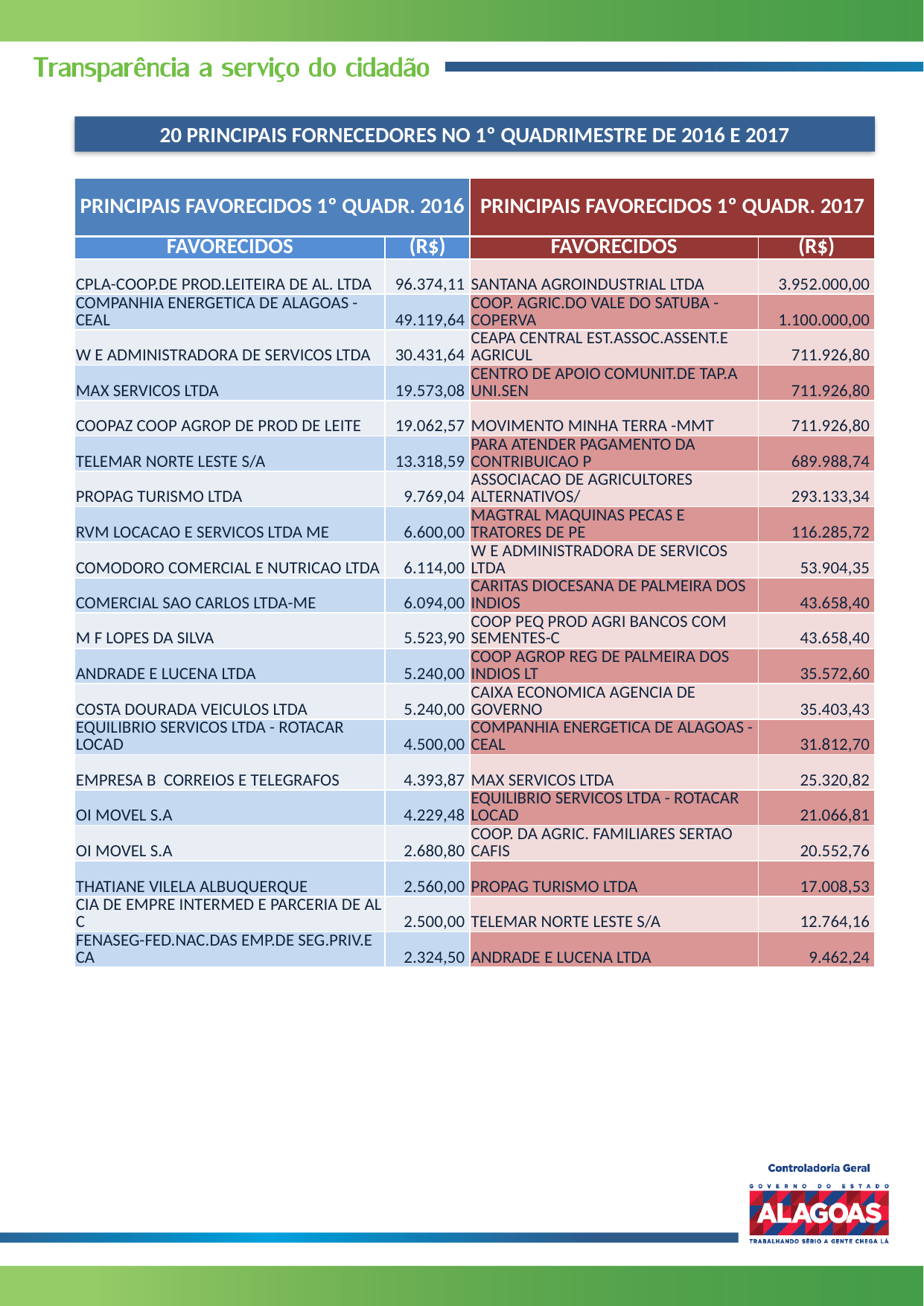

20 PRINCIPAIS FORNECEDORES NO 1º QUADRIMESTRE DE 2016 E 2017
| PRINCIPAIS FAVORECIDOS 1º QUADR. 2016 |  | PRINCIPAIS FAVORECIDOS 1º QUADR. 2017 |  |
| --- | --- | --- | --- |
| FAVORECIDOS | (R$) | FAVORECIDOS | (R$) |
| CPLA-COOP.DE PROD.LEITEIRA DE AL. LTDA | 96.374,11 | SANTANA AGROINDUSTRIAL LTDA | 3.952.000,00 |
| COMPANHIA ENERGETICA DE ALAGOAS - CEAL | 49.119,64 | COOP. AGRIC.DO VALE DO SATUBA - COPERVA | 1.100.000,00 |
| W E ADMINISTRADORA DE SERVICOS LTDA | 30.431,64 | CEAPA CENTRAL EST.ASSOC.ASSENT.E AGRICUL | 711.926,80 |
| MAX SERVICOS LTDA | 19.573,08 | CENTRO DE APOIO COMUNIT.DE TAP.A UNI.SEN | 711.926,80 |
| COOPAZ COOP AGROP DE PROD DE LEITE | 19.062,57 | MOVIMENTO MINHA TERRA -MMT | 711.926,80 |
| TELEMAR NORTE LESTE S/A | 13.318,59 | PARA ATENDER PAGAMENTO DA CONTRIBUICAO P | 689.988,74 |
| PROPAG TURISMO LTDA | 9.769,04 | ASSOCIACAO DE AGRICULTORES ALTERNATIVOS/ | 293.133,34 |
| RVM LOCACAO E SERVICOS LTDA ME | 6.600,00 | MAGTRAL MAQUINAS PECAS E TRATORES DE PE | 116.285,72 |
| COMODORO COMERCIAL E NUTRICAO LTDA | 6.114,00 | W E ADMINISTRADORA DE SERVICOS LTDA | 53.904,35 |
| COMERCIAL SAO CARLOS LTDA-ME | 6.094,00 | CARITAS DIOCESANA DE PALMEIRA DOS INDIOS | 43.658,40 |
| M F LOPES DA SILVA | 5.523,90 | COOP PEQ PROD AGRI BANCOS COM SEMENTES-C | 43.658,40 |
| ANDRADE E LUCENA LTDA | 5.240,00 | COOP AGROP REG DE PALMEIRA DOS INDIOS LT | 35.572,60 |
| COSTA DOURADA VEICULOS LTDA | 5.240,00 | CAIXA ECONOMICA AGENCIA DE GOVERNO | 35.403,43 |
| EQUILIBRIO SERVICOS LTDA - ROTACAR LOCAD | 4.500,00 | COMPANHIA ENERGETICA DE ALAGOAS - CEAL | 31.812,70 |
| EMPRESA B CORREIOS E TELEGRAFOS | 4.393,87 | MAX SERVICOS LTDA | 25.320,82 |
| OI MOVEL S.A | 4.229,48 | EQUILIBRIO SERVICOS LTDA - ROTACAR LOCAD | 21.066,81 |
| OI MOVEL S.A | 2.680,80 | COOP. DA AGRIC. FAMILIARES SERTAO CAFIS | 20.552,76 |
| THATIANE VILELA ALBUQUERQUE | 2.560,00 | PROPAG TURISMO LTDA | 17.008,53 |
| CIA DE EMPRE INTERMED E PARCERIA DE AL C | 2.500,00 | TELEMAR NORTE LESTE S/A | 12.764,16 |
| FENASEG-FED.NAC.DAS EMP.DE SEG.PRIV.E CA | 2.324,50 | ANDRADE E LUCENA LTDA | 9.462,24 |